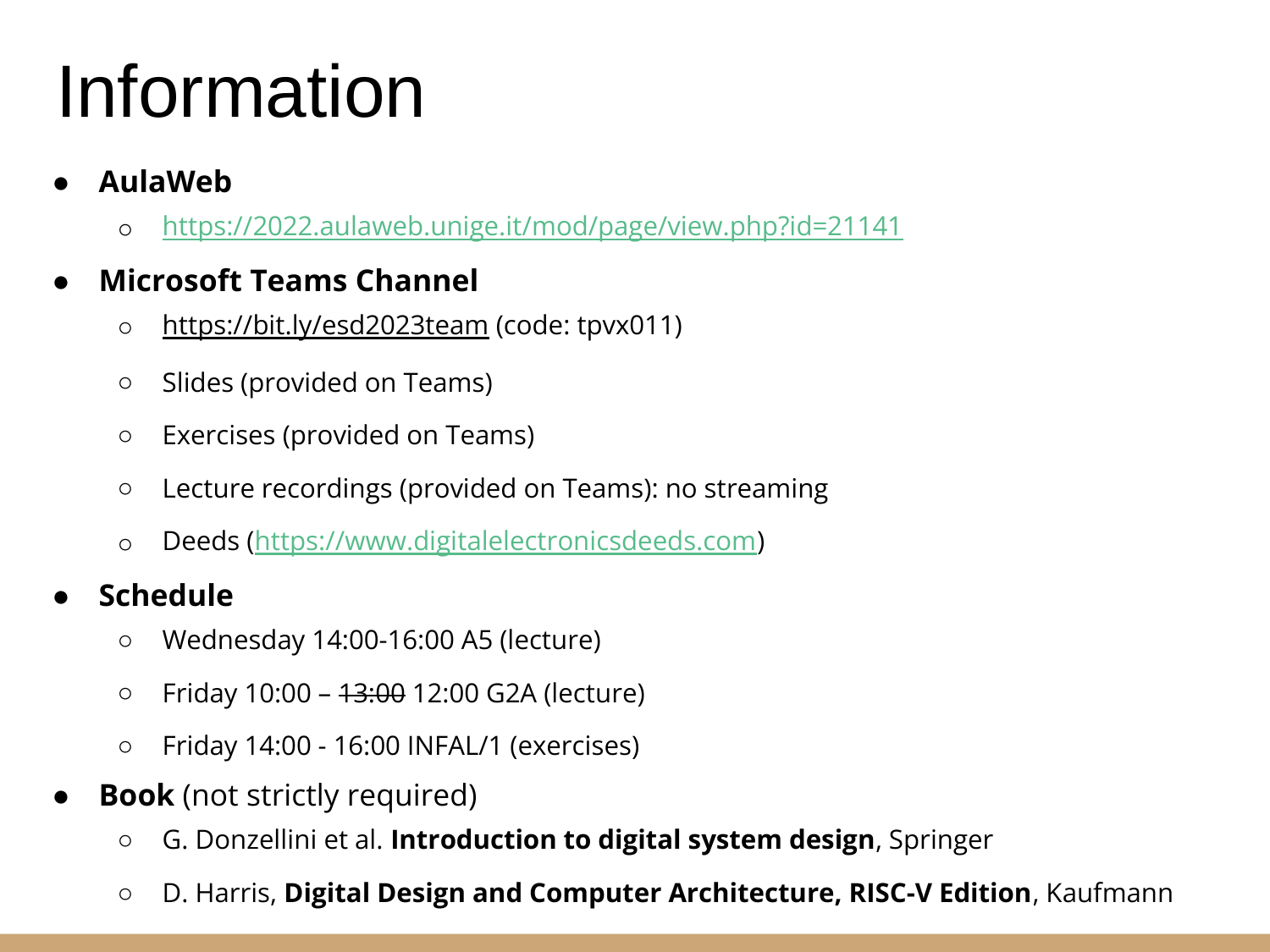

Information
AulaWeb
https://2022.aulaweb.unige.it/mod/page/view.php?id=21141
Microsoft Teams Channel
https://bit.ly/esd2023team (code: tpvx011)
Slides (provided on Teams)
Exercises (provided on Teams)
Lecture recordings (provided on Teams): no streaming
Deeds (https://www.digitalelectronicsdeeds.com)
Schedule
Wednesday 14:00-16:00 A5 (lecture)
Friday 10:00 – 13:00 12:00 G2A (lecture)
Friday 14:00 - 16:00 INFAL/1 (exercises)
Book (not strictly required)
G. Donzellini et al. Introduction to digital system design, Springer
D. Harris, Digital Design and Computer Architecture, RISC-V Edition, Kaufmann